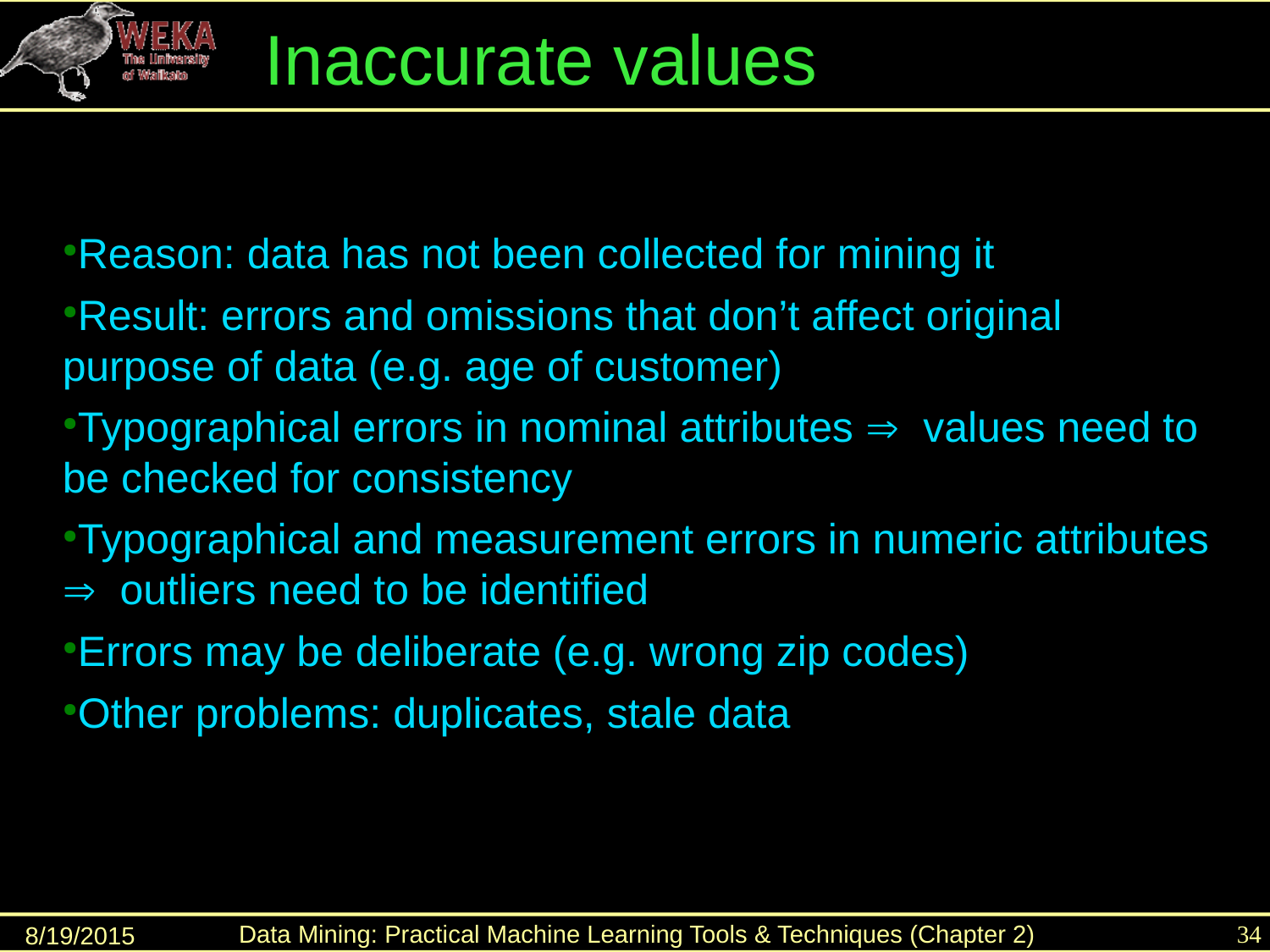

Inaccurate values
Reason: data has not been collected for mining it
Result: errors and omissions that don’t affect original purpose of data (e.g. age of customer)
Typographical errors in nominal attributes ⇒  values need to be checked for consistency
Typographical and measurement errors in numeric attributes ⇒  outliers need to be identified
Errors may be deliberate (e.g. wrong zip codes)
Other problems: duplicates, stale data
Data Mining: Practical Machine Learning Tools & Techniques (Chapter 2)
34
8/19/2015